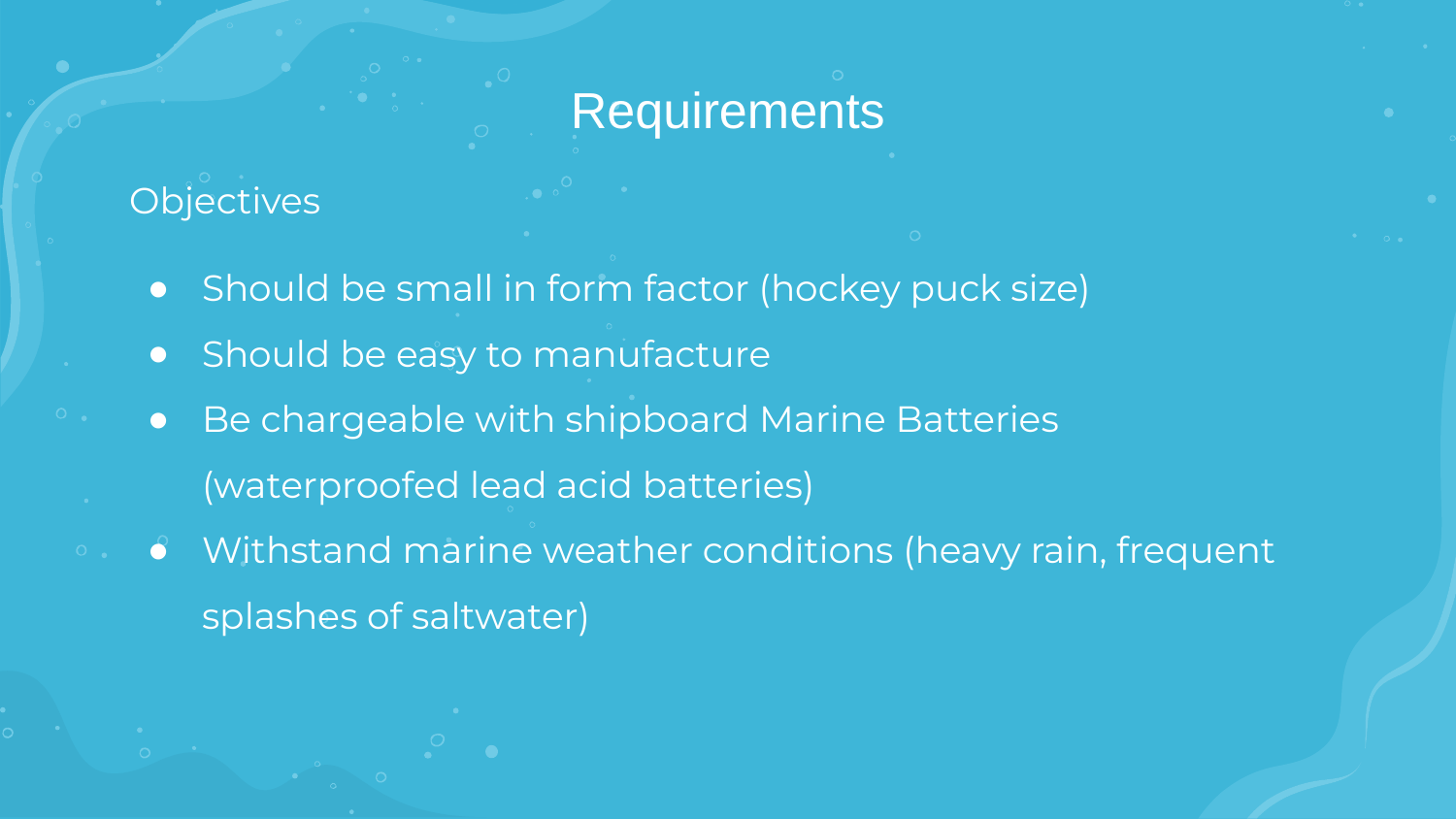

# Requirements
Objectives
Should be small in form factor (hockey puck size)
Should be easy to manufacture
Be chargeable with shipboard Marine Batteries (waterproofed lead acid batteries)
Withstand marine weather conditions (heavy rain, frequent splashes of saltwater)